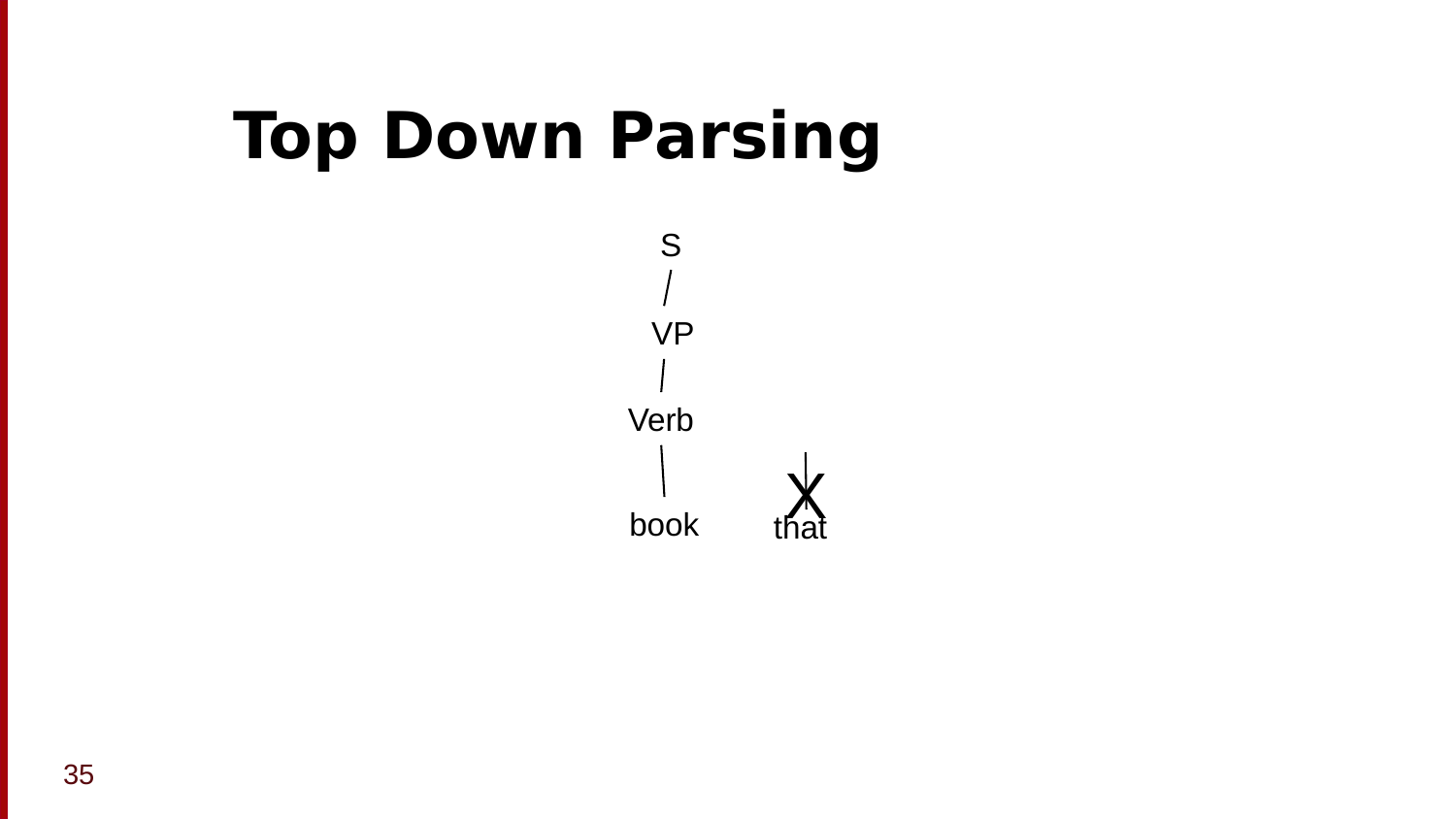

Top Down Parsing
S
  VP
Verb
X
book
that
35